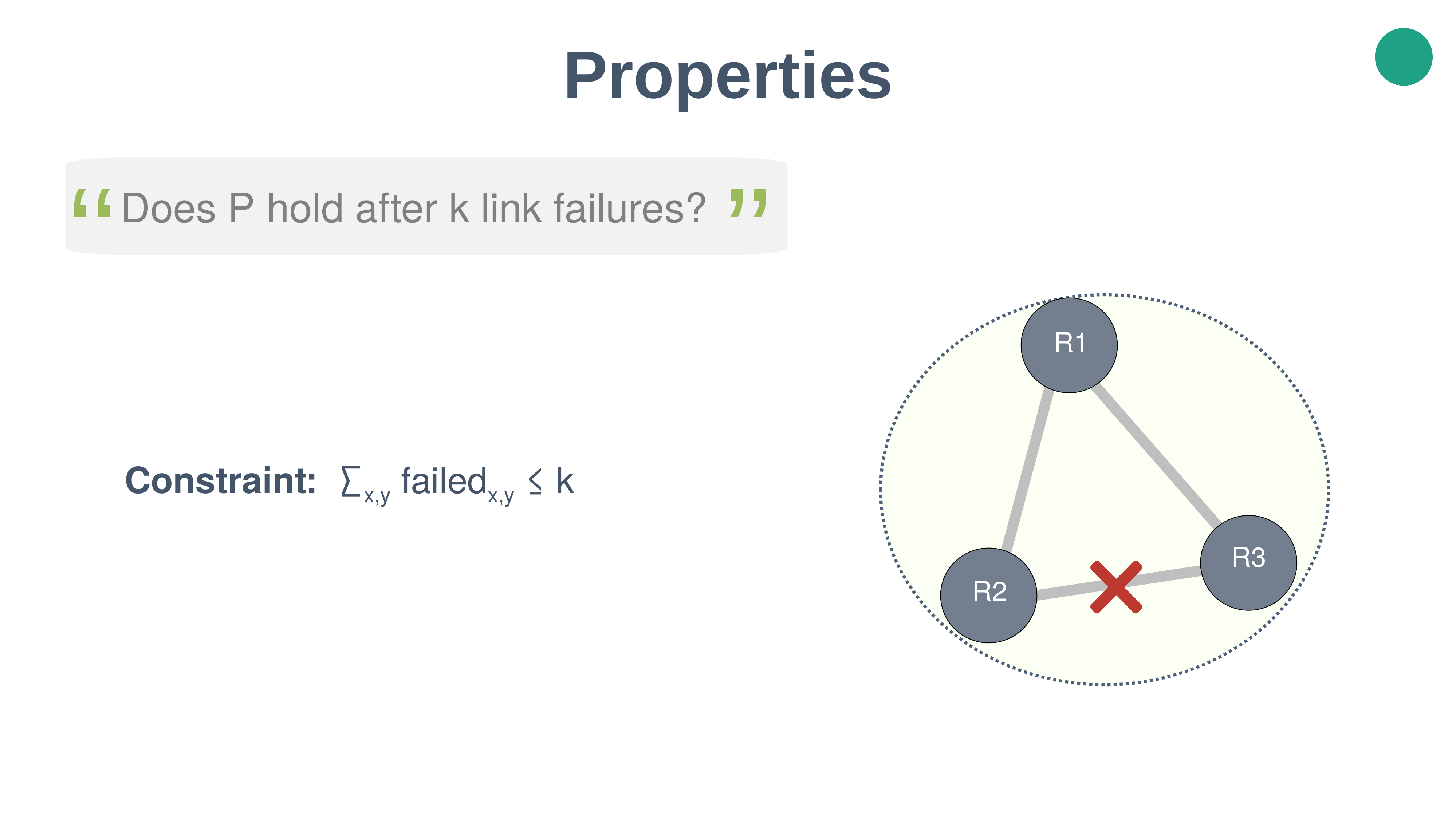

Properties
30
‘‘
’’

Does P hold after k link failures?

R1

R3

R2

Constraint:  ∑x,y failedx,y ≤ k